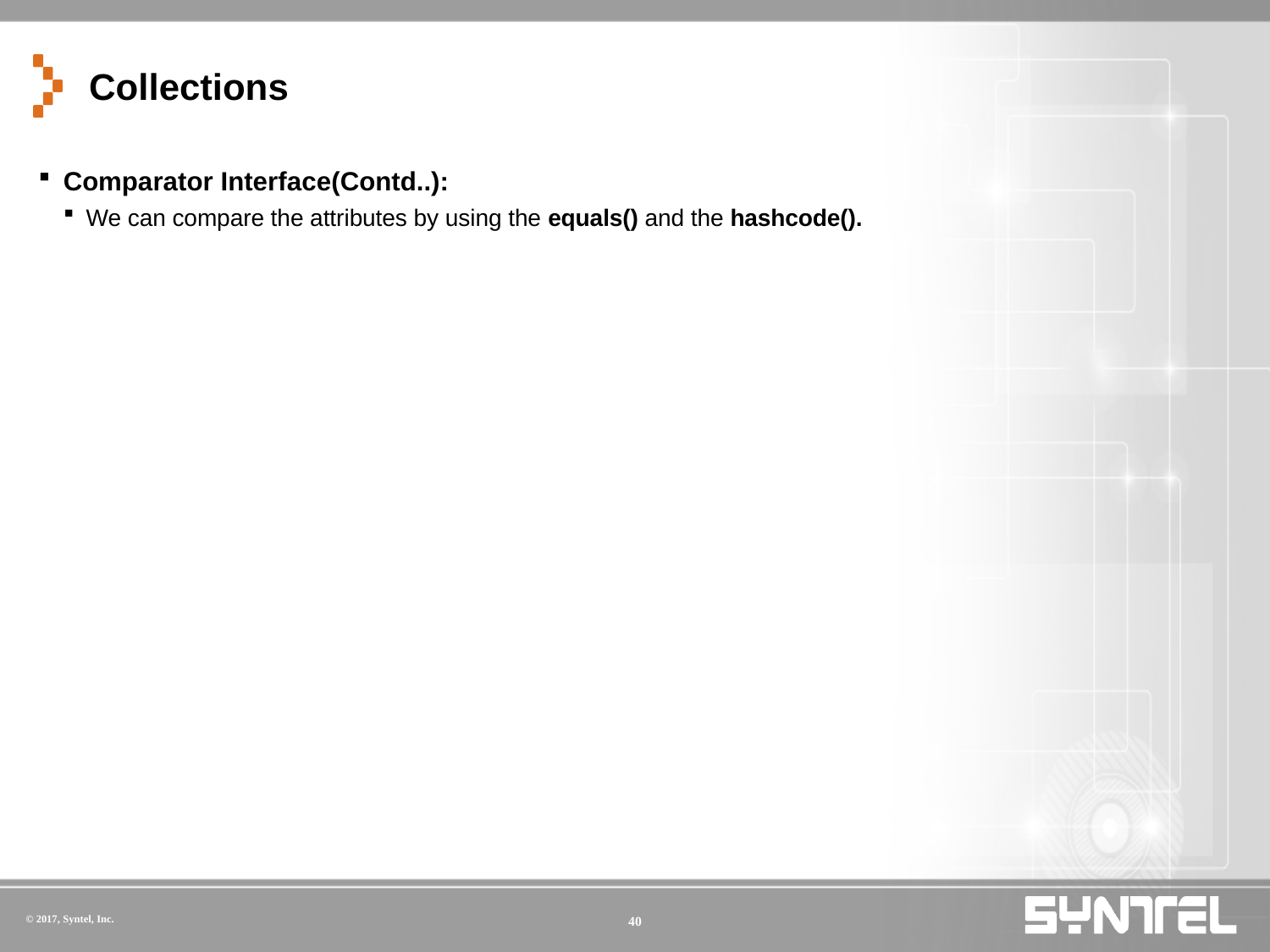

# Collections
Comparator Interface(Contd..):
We can compare the attributes by using the equals() and the hashcode().